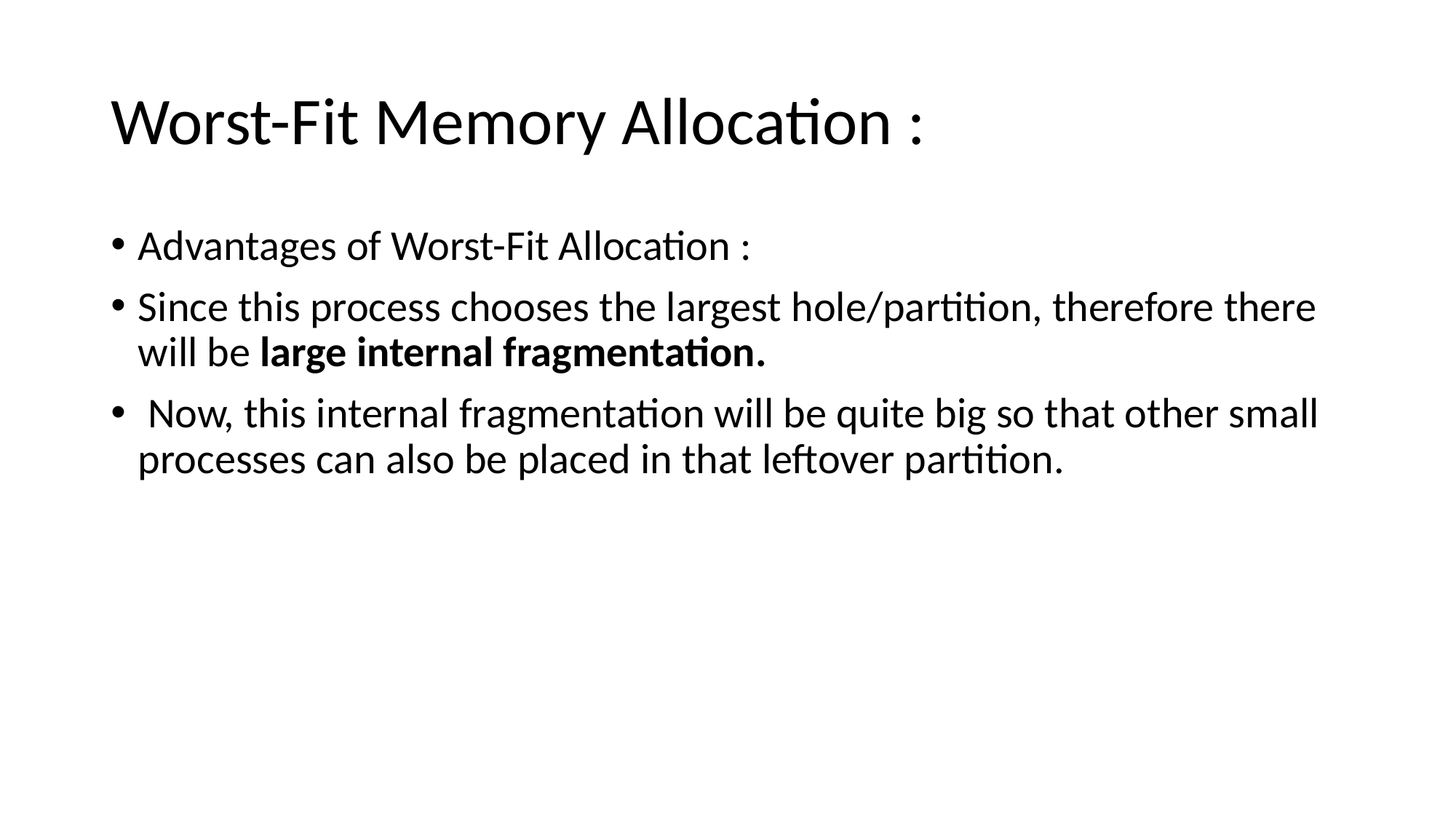

# Worst-Fit Memory Allocation :
Advantages of Worst-Fit Allocation :
Since this process chooses the largest hole/partition, therefore there will be large internal fragmentation.
 Now, this internal fragmentation will be quite big so that other small processes can also be placed in that leftover partition.